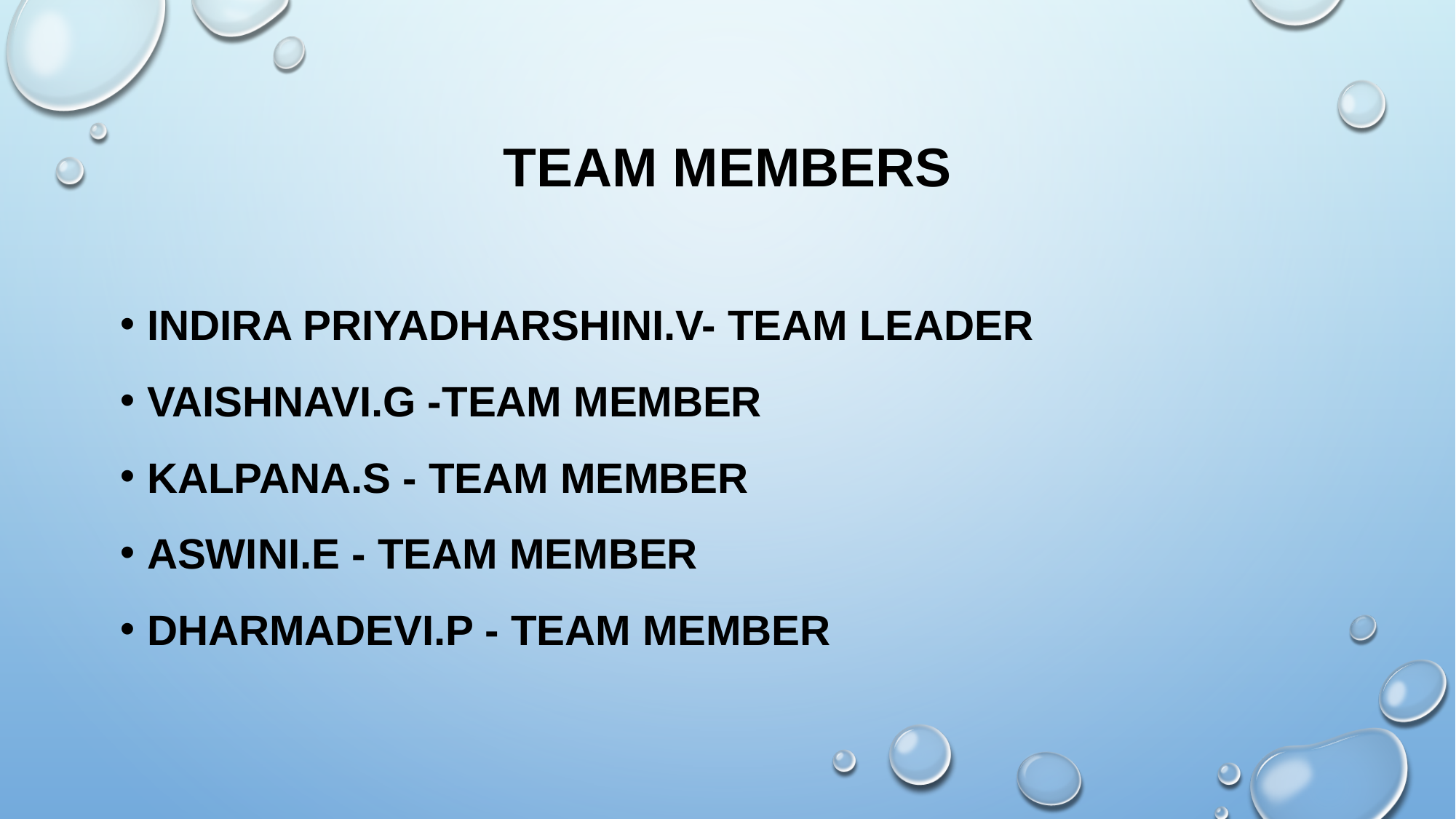

# Team members
Indira priyadharshini.v- team leader
Vaishnavi.g -team member
Kalpana.s - team member
Aswini.e - team member
Dharmadevi.p - team member